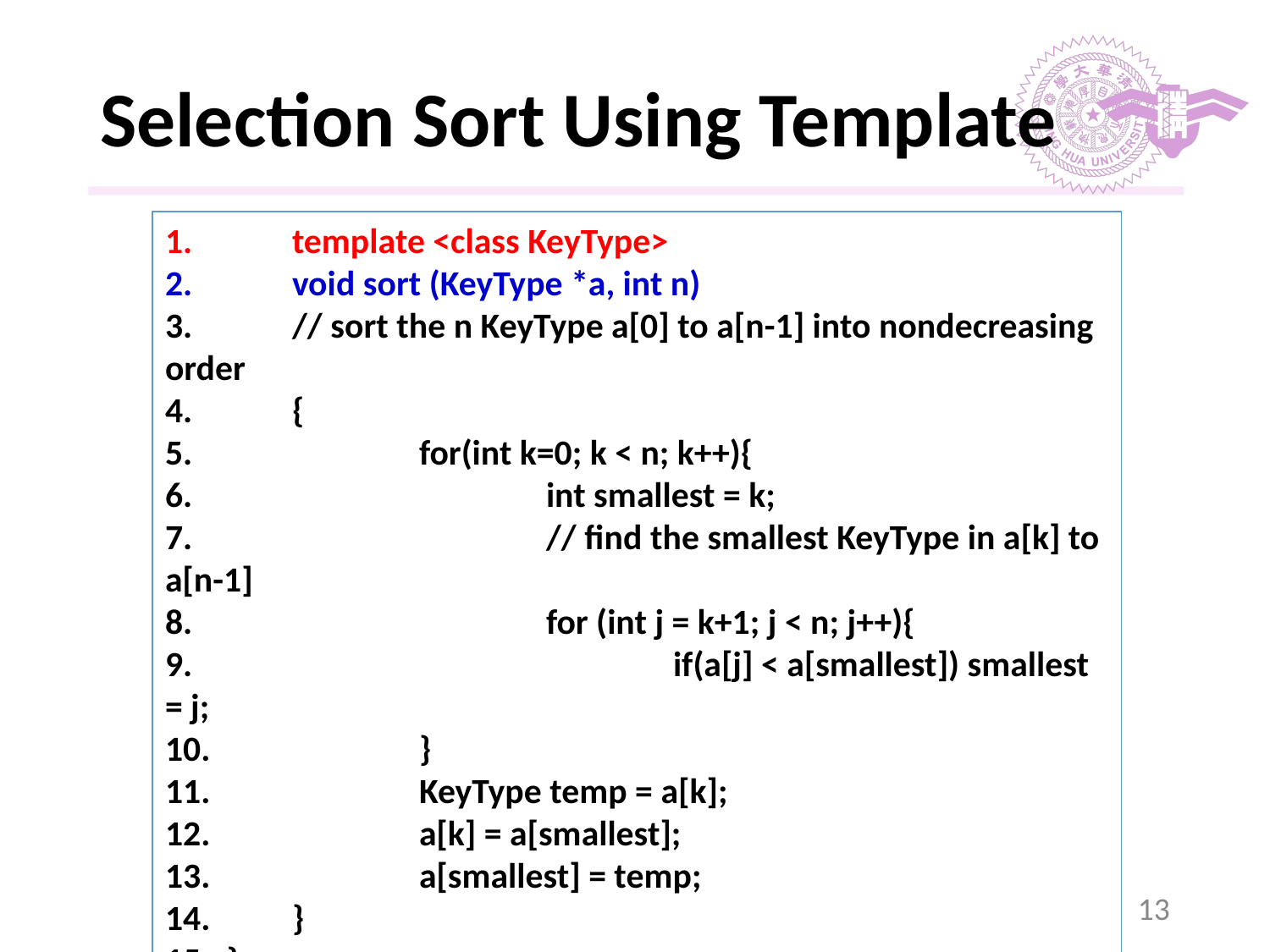

# Selection Sort Using Template
1. 	template <class KeyType>
2. 	void sort (KeyType *a, int n)
3. 	// sort the n KeyType a[0] to a[n-1] into nondecreasing order
4. 	{
5. 		for(int k=0; k < n; k++){
6. 			int smallest = k;
7. 			// find the smallest KeyType in a[k] to a[n-1]
8. 			for (int j = k+1; j < n; j++){
9. 				if(a[j] < a[smallest]) smallest = j;
10. 		}
11. 		KeyType temp = a[k];
12. 		a[k] = a[smallest];
13. 		a[smallest] = temp;
14. 	}
15.  }
13